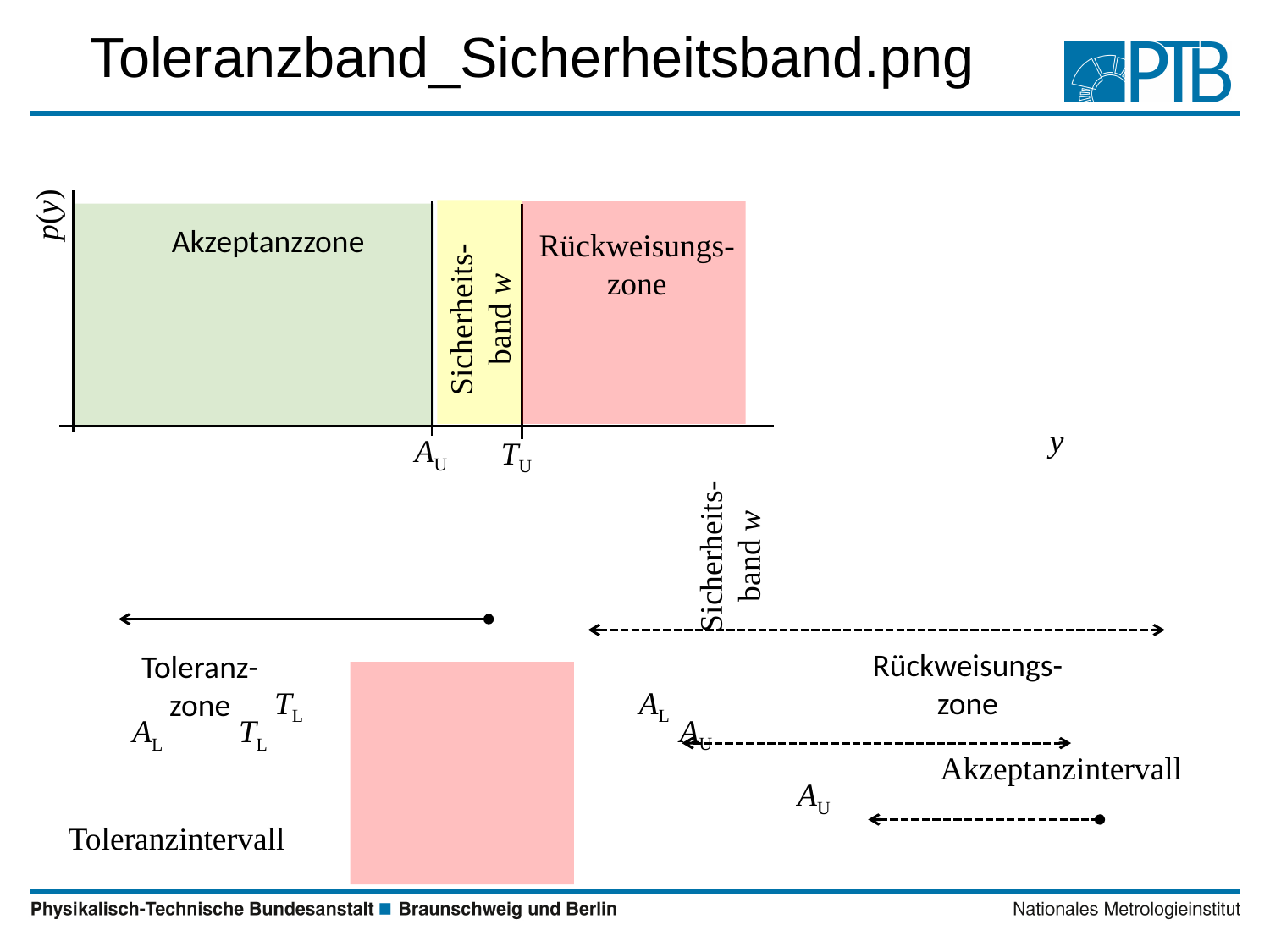

# Toleranzband_Sicherheitsband.png
p(y)

Akzeptanzzone
Rückweisungs-
zone
Sicherheits-
band w
y
AU
TU
Sicherheits-
band w
Rückweisungs-
zone
Toleranz-
zone

TL
AL
AU
AL
TL
Akzeptanzintervall
AU
Toleranzintervall